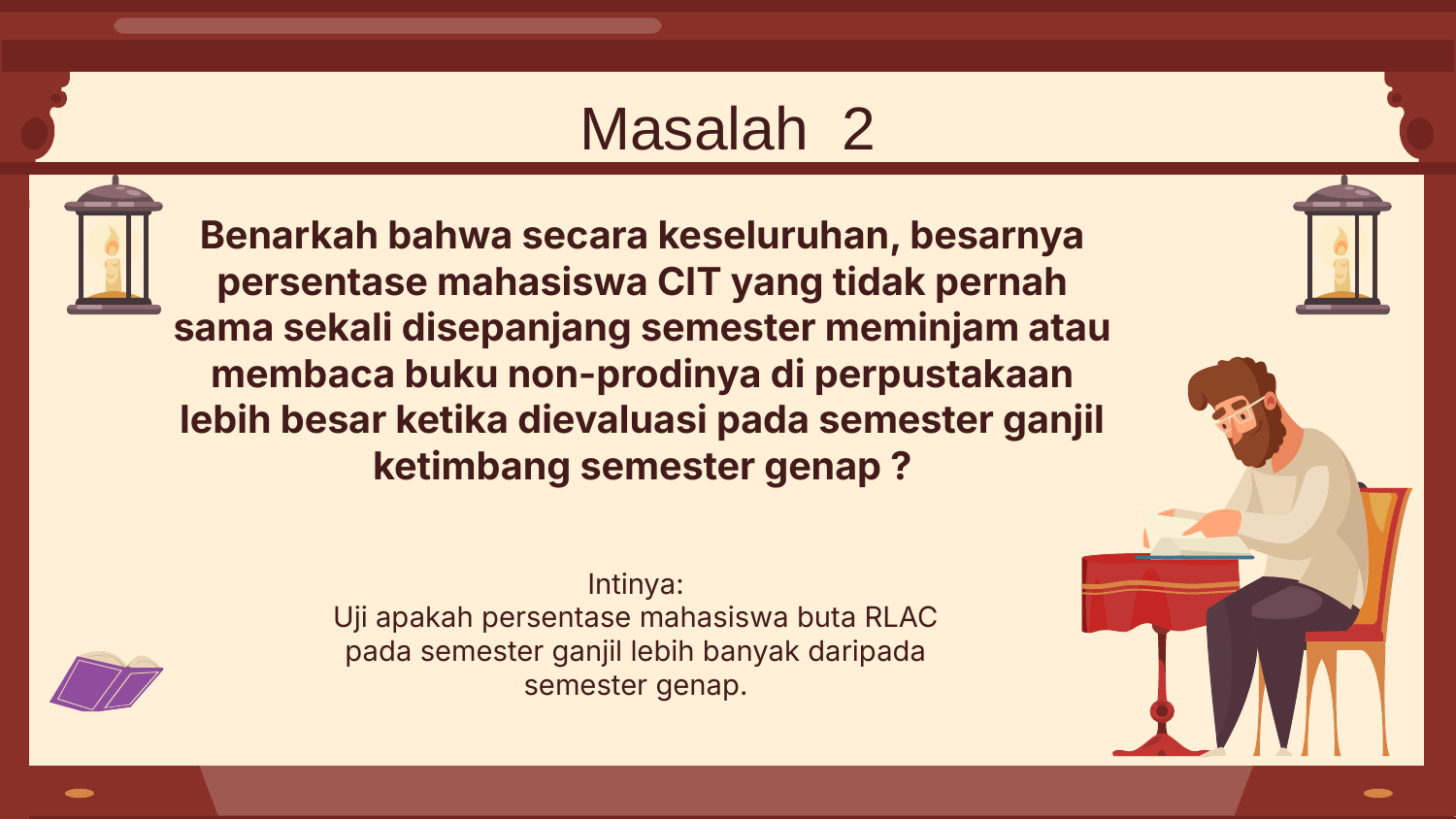

Masalah  2
Benarkah bahwa secara keseluruhan, besarnya persentase mahasiswa CIT yang tidak pernah sama sekali disepanjang semester meminjam atau membaca buku non-prodinya di perpustakaan lebih besar ketika dievaluasi pada semester ganjil ketimbang semester genap ?

Intinya:
Uji apakah persentase mahasiswa buta RLAC pada semester ganjil lebih banyak daripada semester genap.